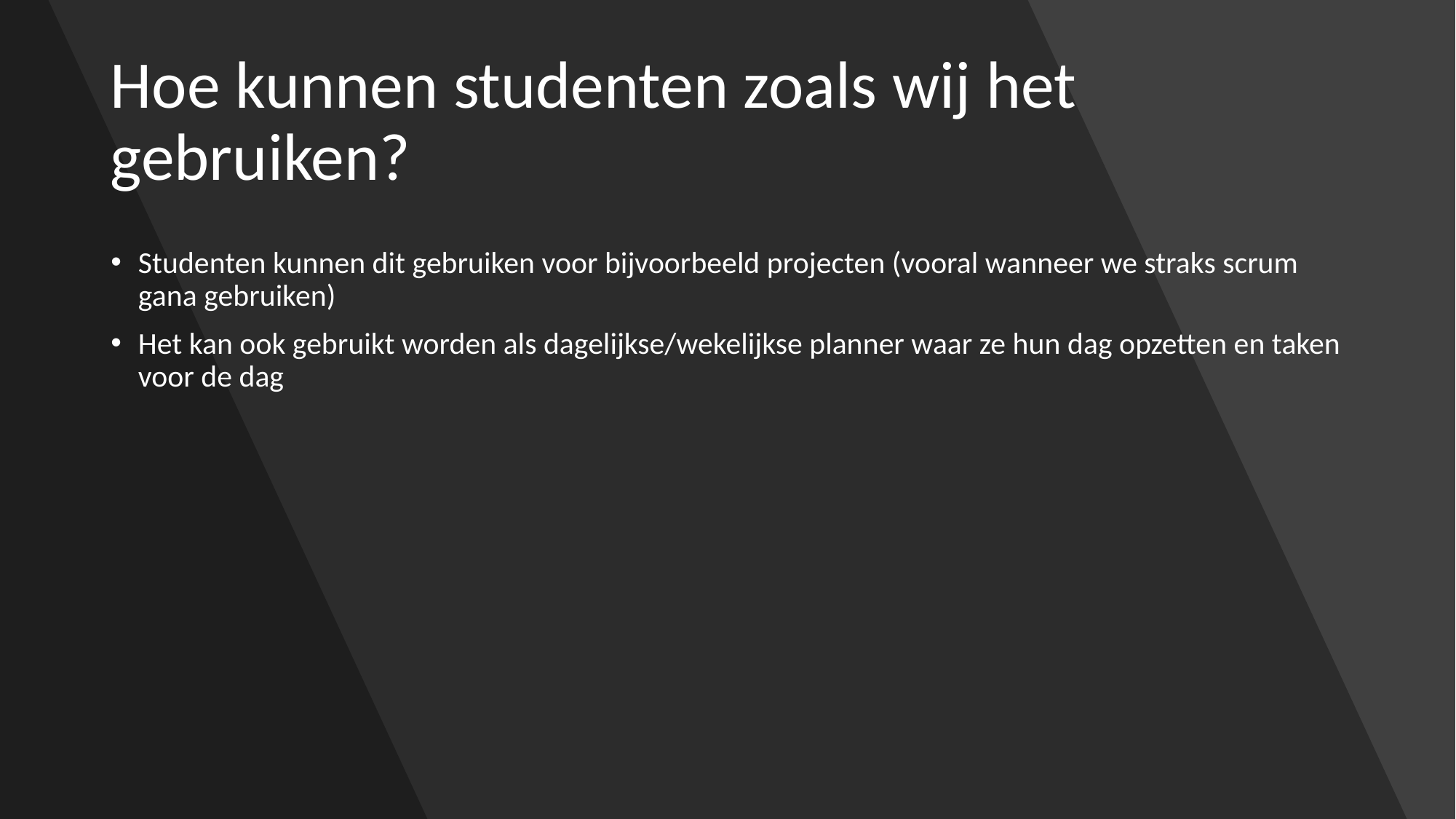

# Hoe kunnen studenten zoals wij het gebruiken?
Studenten kunnen dit gebruiken voor bijvoorbeeld projecten (vooral wanneer we straks scrum gana gebruiken)
Het kan ook gebruikt worden als dagelijkse/wekelijkse planner waar ze hun dag opzetten en taken voor de dag